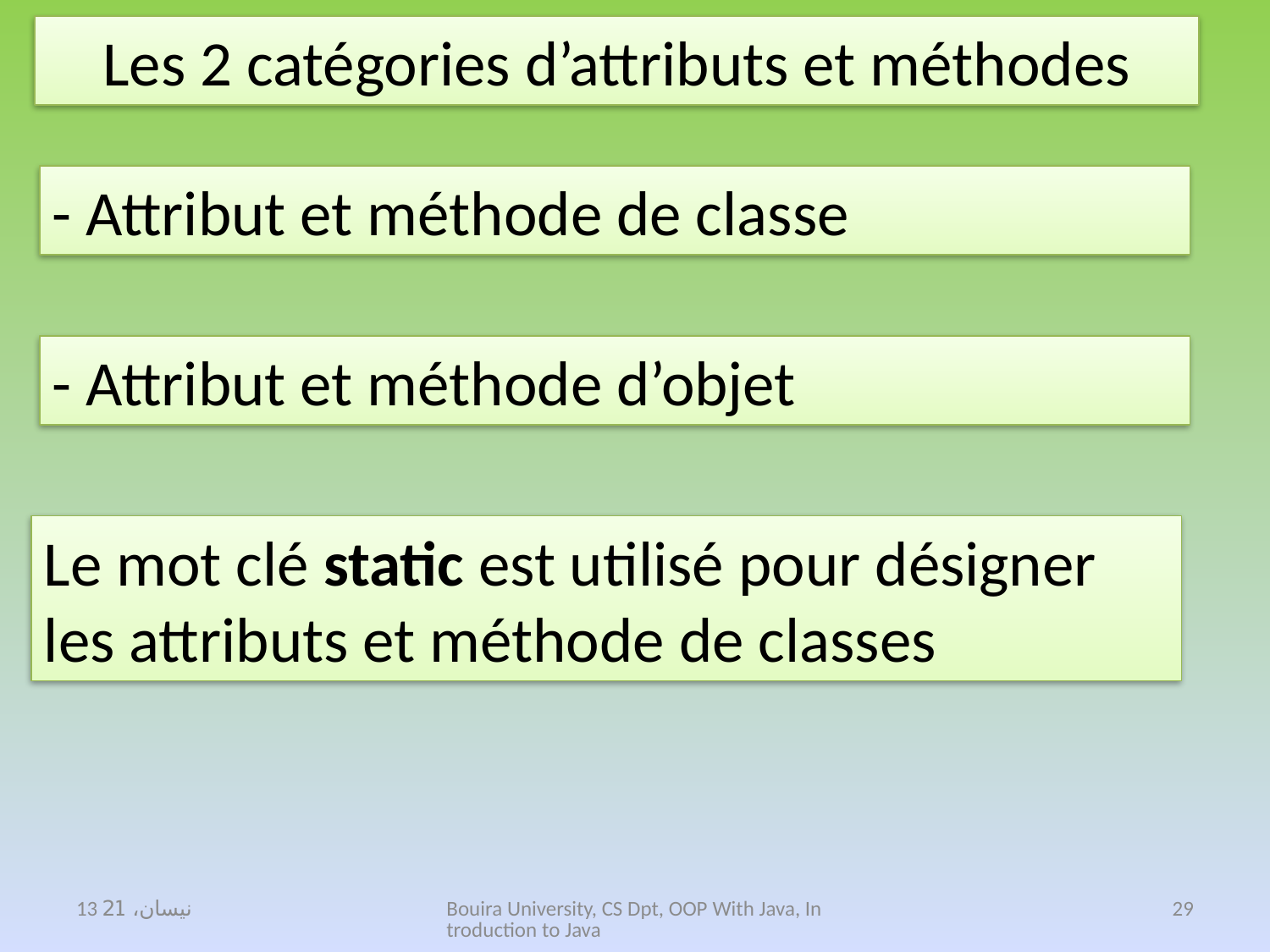

Les 2 catégories d’attributs et méthodes
- Attribut et méthode de classe
- Attribut et méthode d’objet
Le mot clé static est utilisé pour désigner les attributs et méthode de classes
13 نيسان، 21
Bouira University, CS Dpt, OOP With Java, Introduction to Java
29